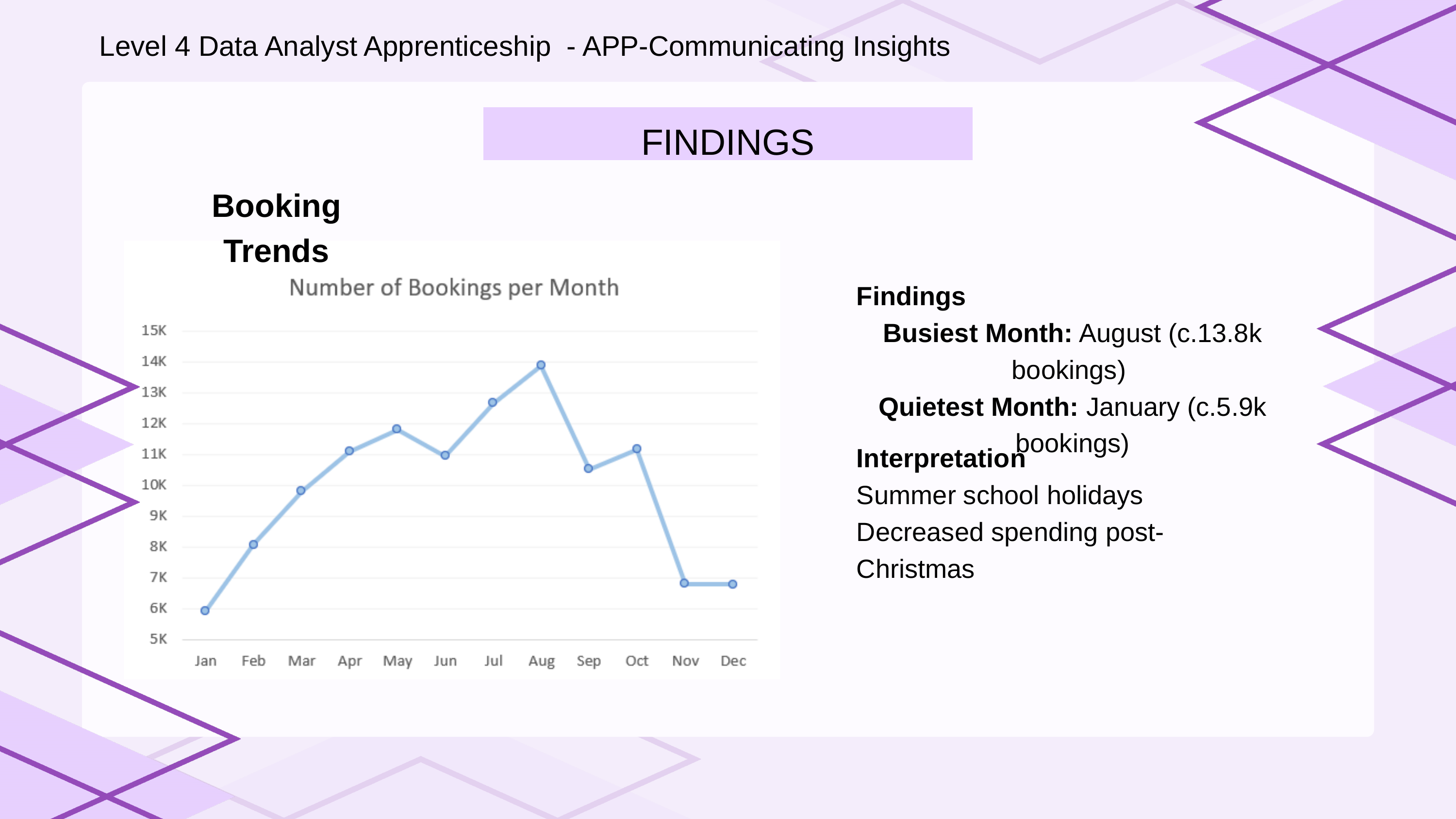

Level 4 Data Analyst Apprenticeship  - APP-Communicating Insights

FINDINGS

Booking Trends

Findings
Busiest Month: August (c.13.8k bookings) 
Quietest Month: January (c.5.9k bookings)
Interpretation
Summer school holidays
Decreased spending post-Christmas